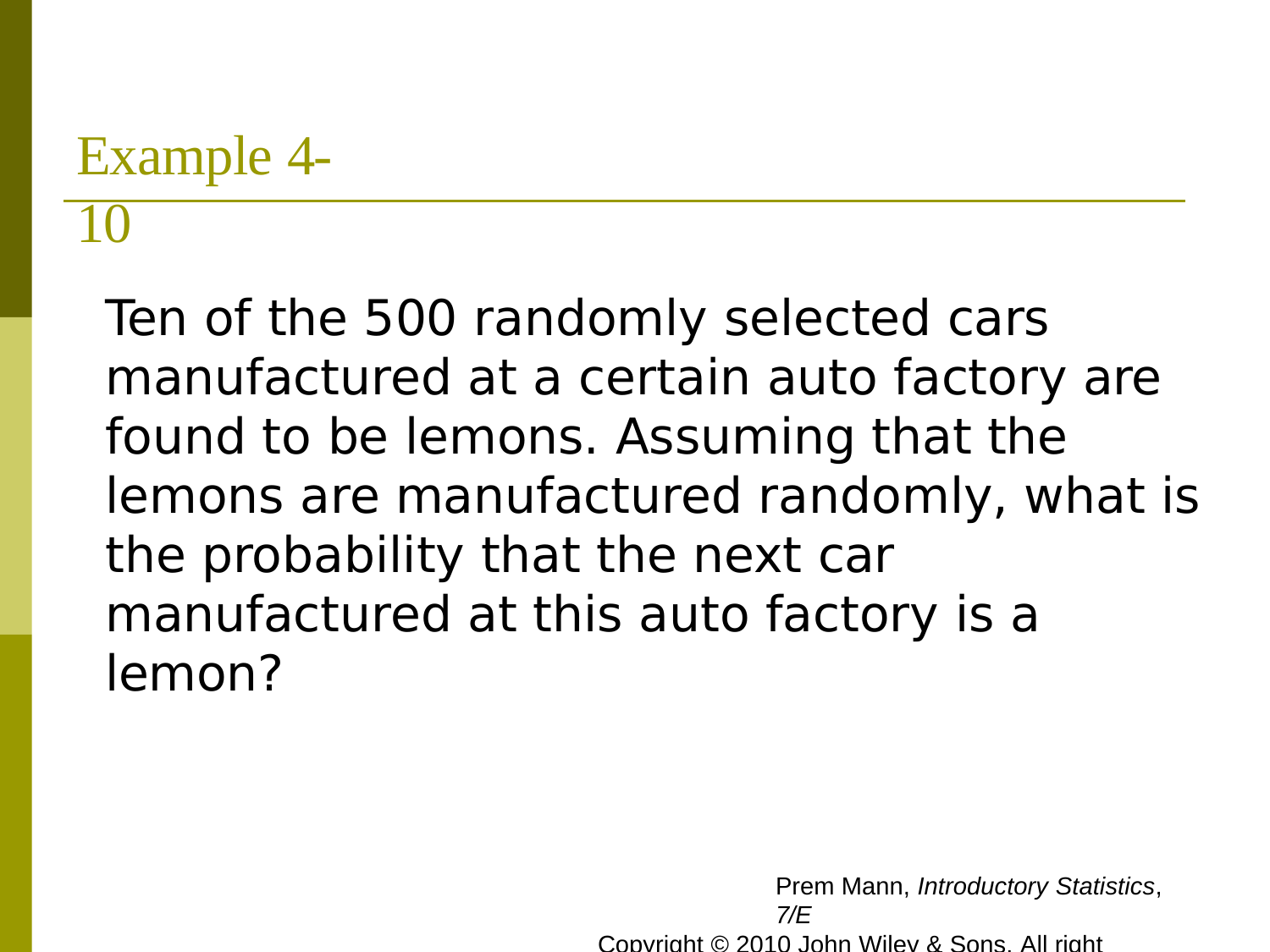

# Example 4-10
Ten of the 500 randomly selected cars manufactured at a certain auto factory are found to be lemons. Assuming that the lemons are manufactured randomly, what is the probability that the next car manufactured at this auto factory is a lemon?
Prem Mann, Introductory Statistics, 7/E
Copyright © 2010 John Wiley & Sons. All right reserved